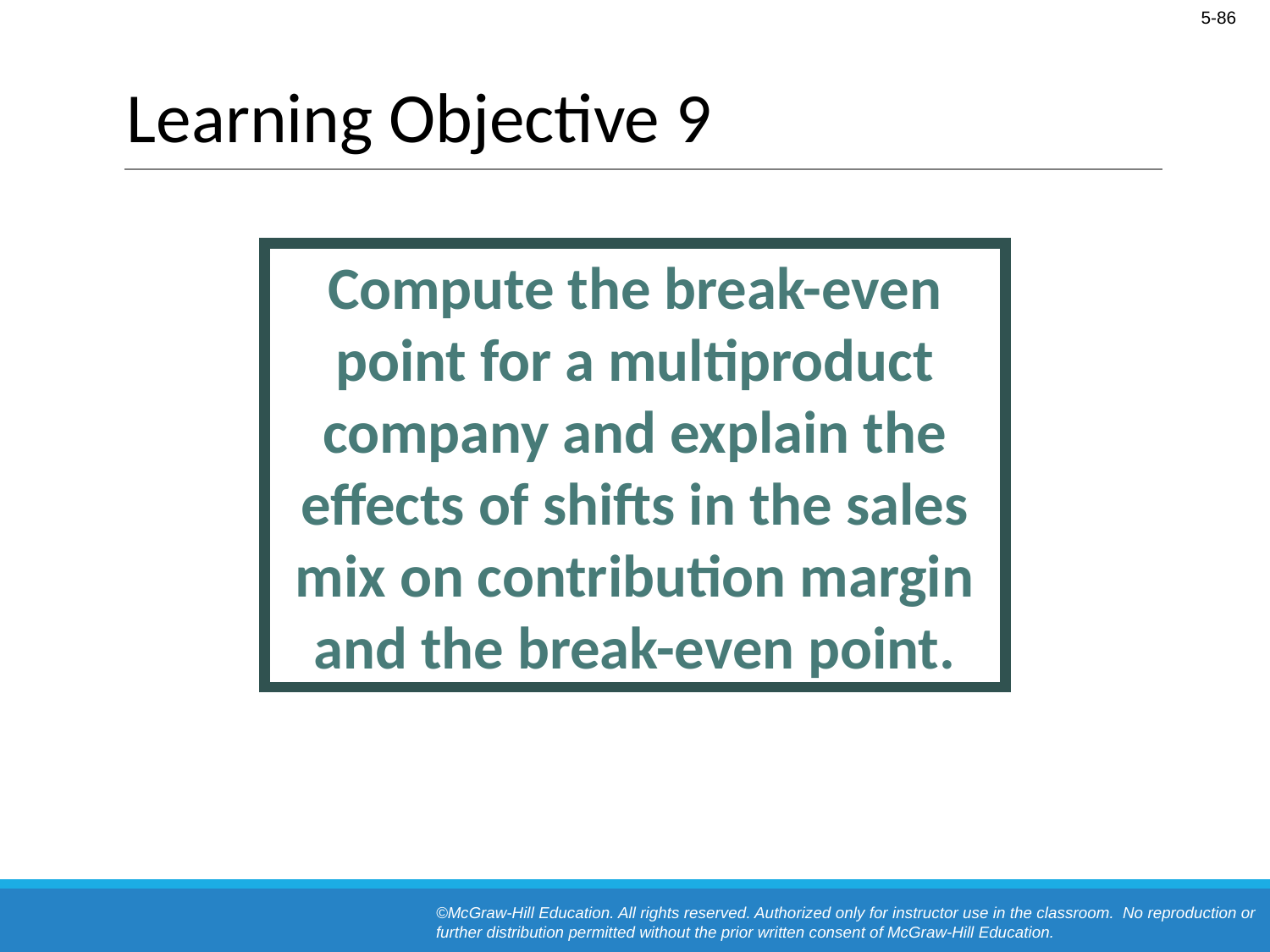

# Learning Objective 9
Compute the break-even point for a multiproduct company and explain the effects of shifts in the sales mix on contribution margin and the break-even point.